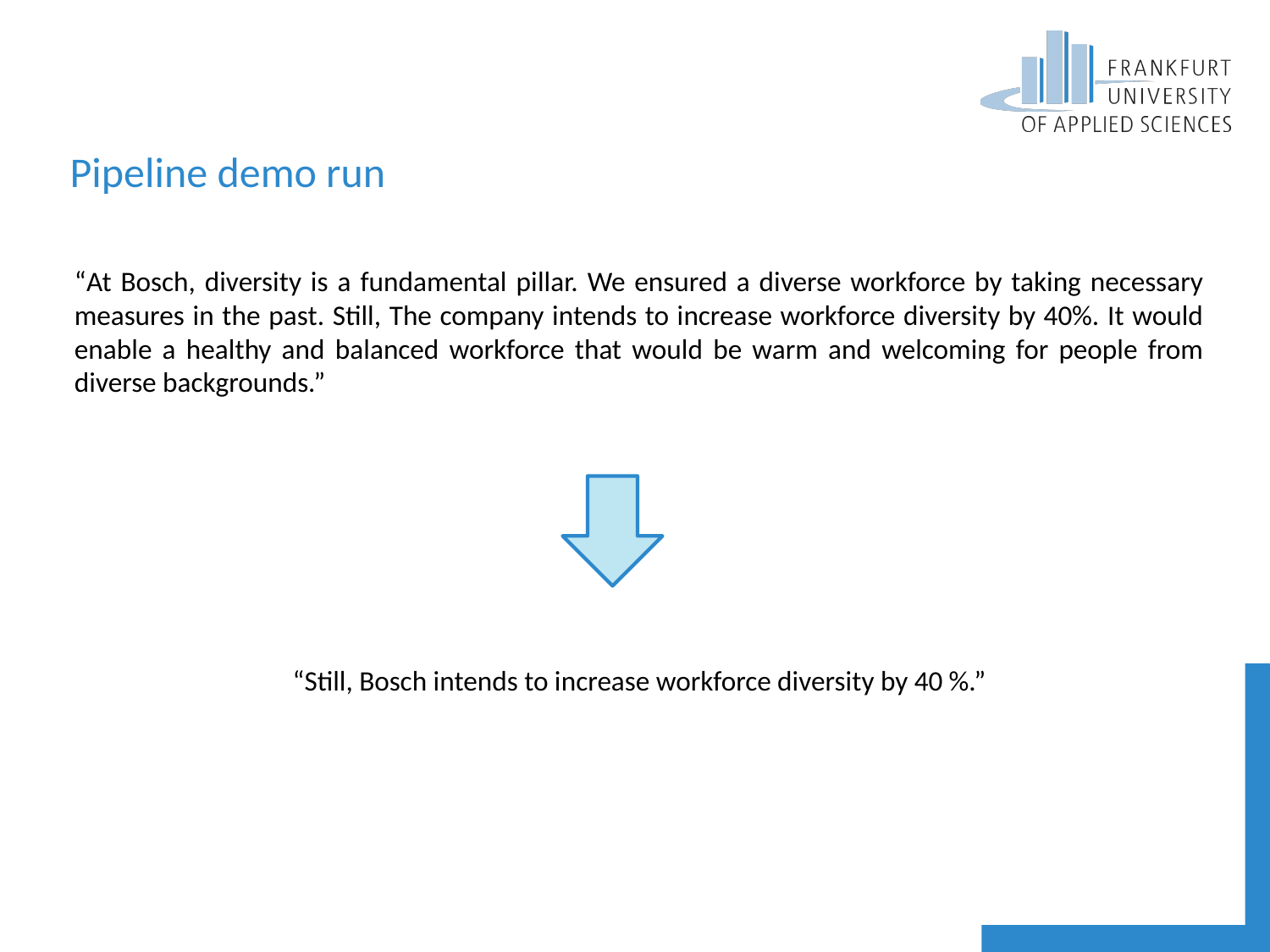

Pipeline demo run

“At Bosch, diversity is a fundamental pillar. We ensured a diverse workforce by taking necessary measures in the past. Still, The company intends to increase workforce diversity by 40%. It would enable a healthy and balanced workforce that would be warm and welcoming for people from diverse backgrounds.”

“Still, Bosch intends to increase workforce diversity by 40 %.”